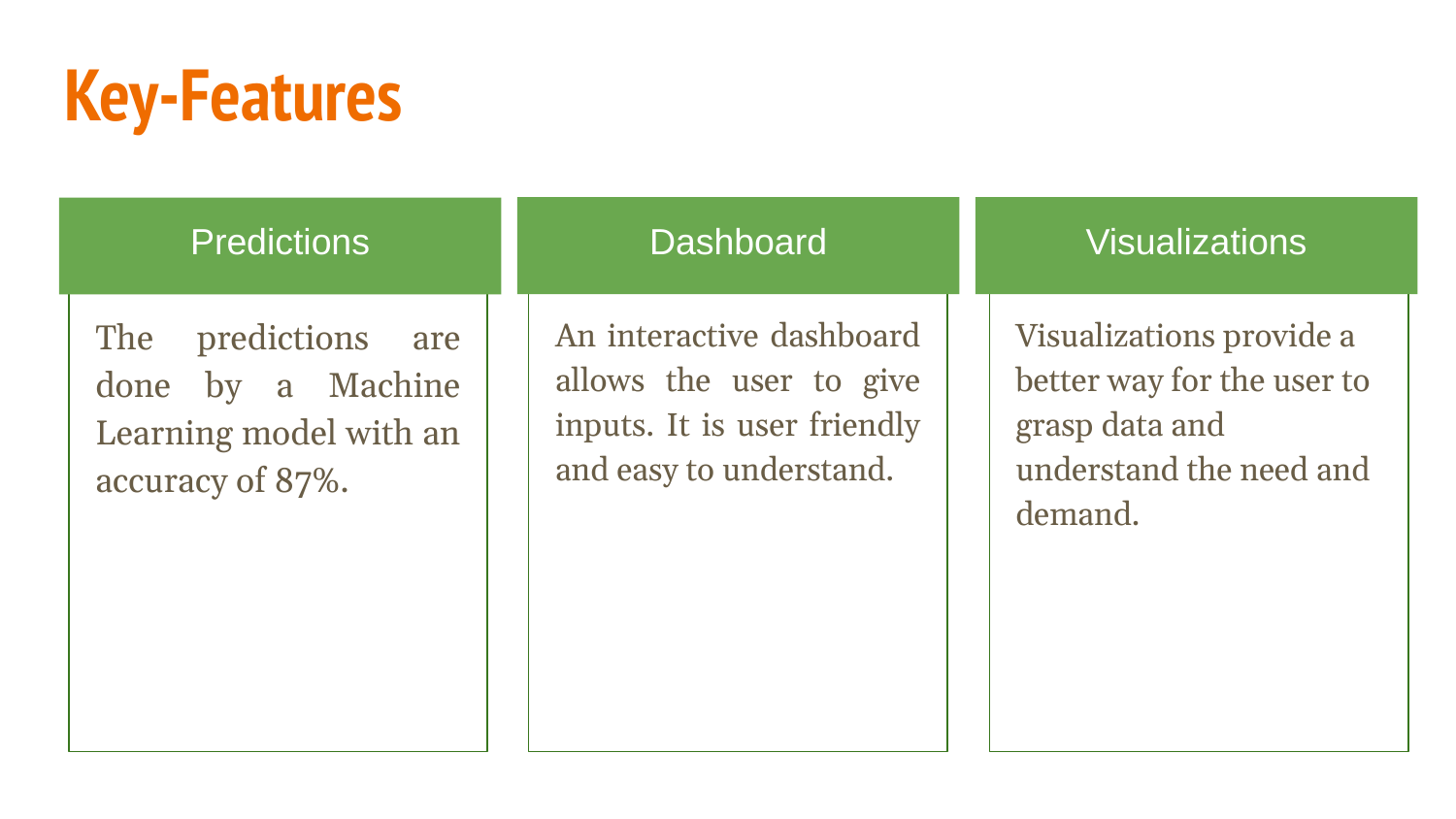

# Key-Features
Visualizations
Dashboard
Predictions

The predictions are done by a Machine Learning model with an accuracy of 87%.

An interactive dashboard allows the user to give inputs. It is user friendly and easy to understand.
Visualizations provide a better way for the user to grasp data and understand the need and demand.